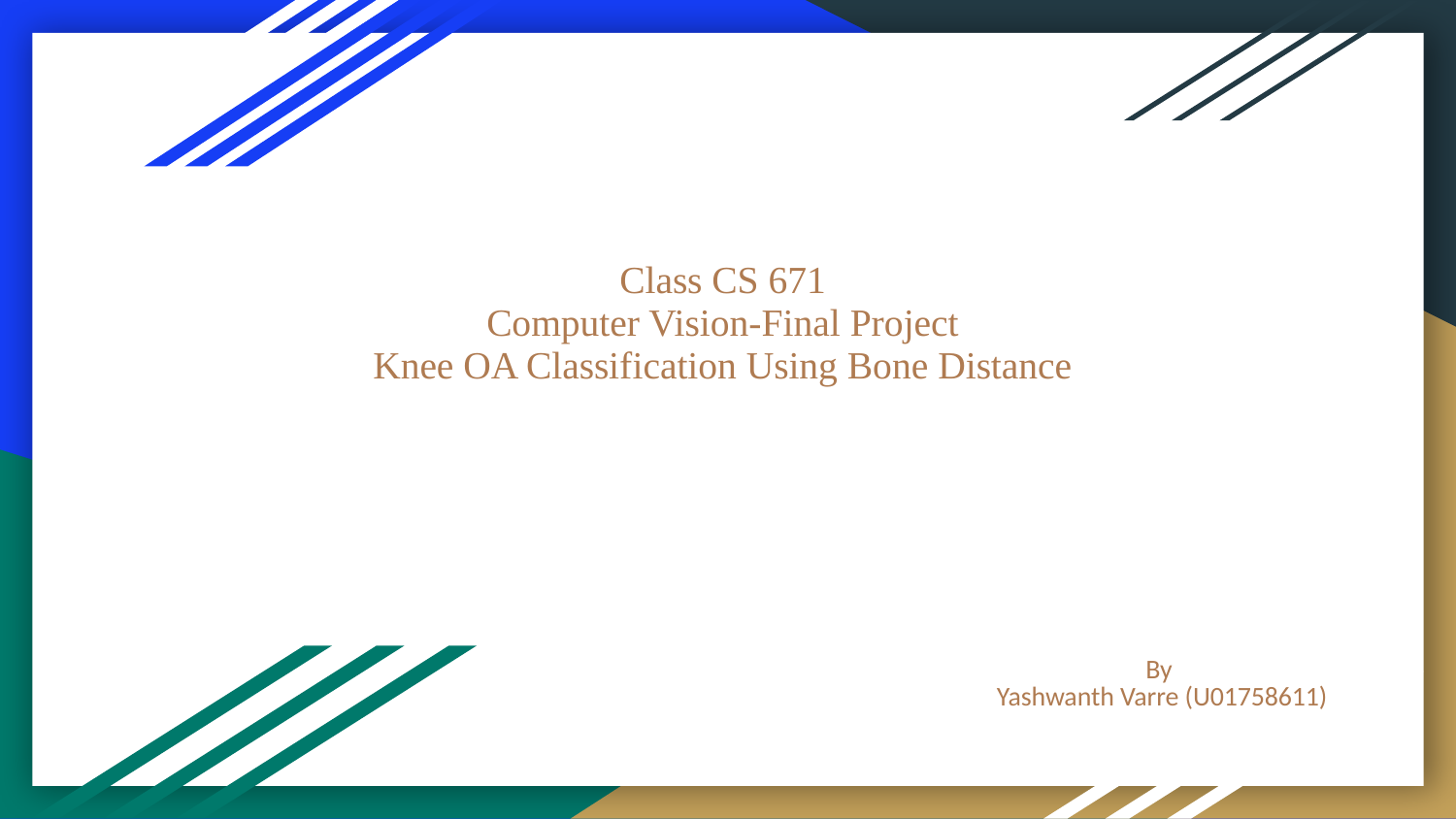

# Class CS 671
Computer Vision-Final Project
Knee OA Classification Using Bone Distance

By
Yashwanth Varre (U01758611)